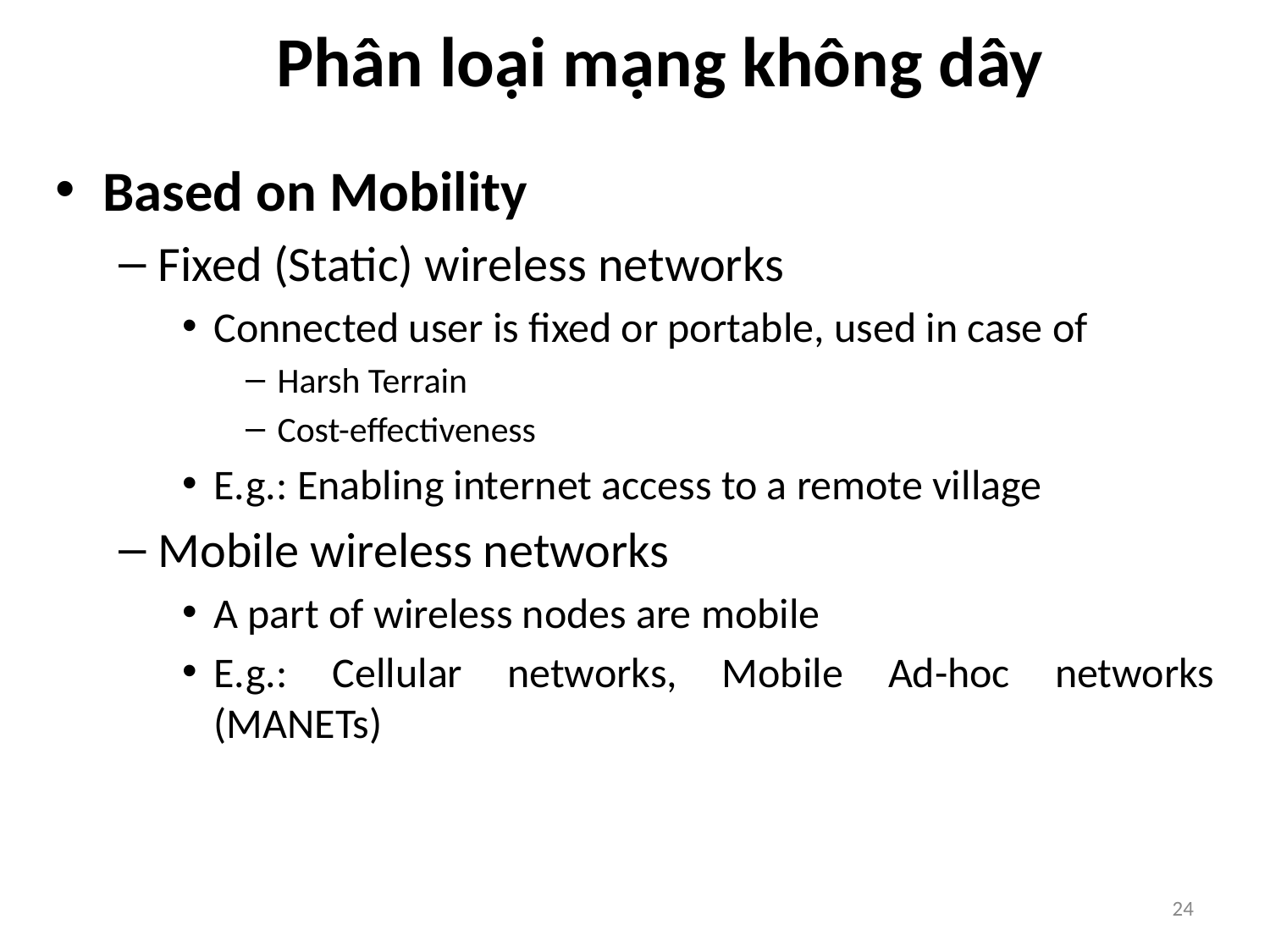

# Phân loại mạng không dây
Based on Mobility
Fixed (Static) wireless networks
Connected user is fixed or portable, used in case of
Harsh Terrain
Cost-effectiveness
E.g.: Enabling internet access to a remote village
Mobile wireless networks
A part of wireless nodes are mobile
E.g.: Cellular networks, Mobile Ad-hoc networks (MANETs)
24